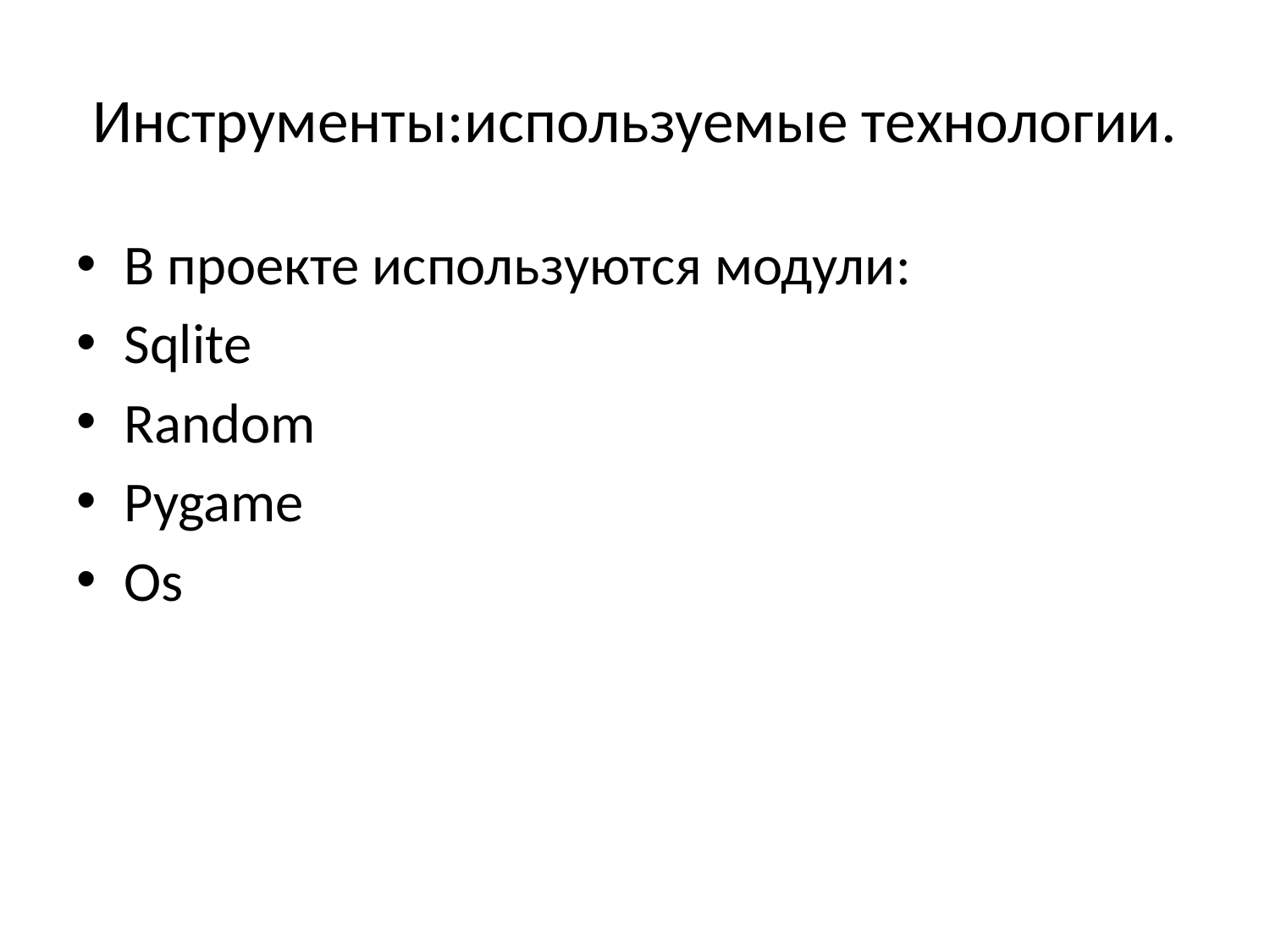

# Инструменты:используемые технологии.
В проекте используются модули:
Sqlite
Random
Pygame
Os